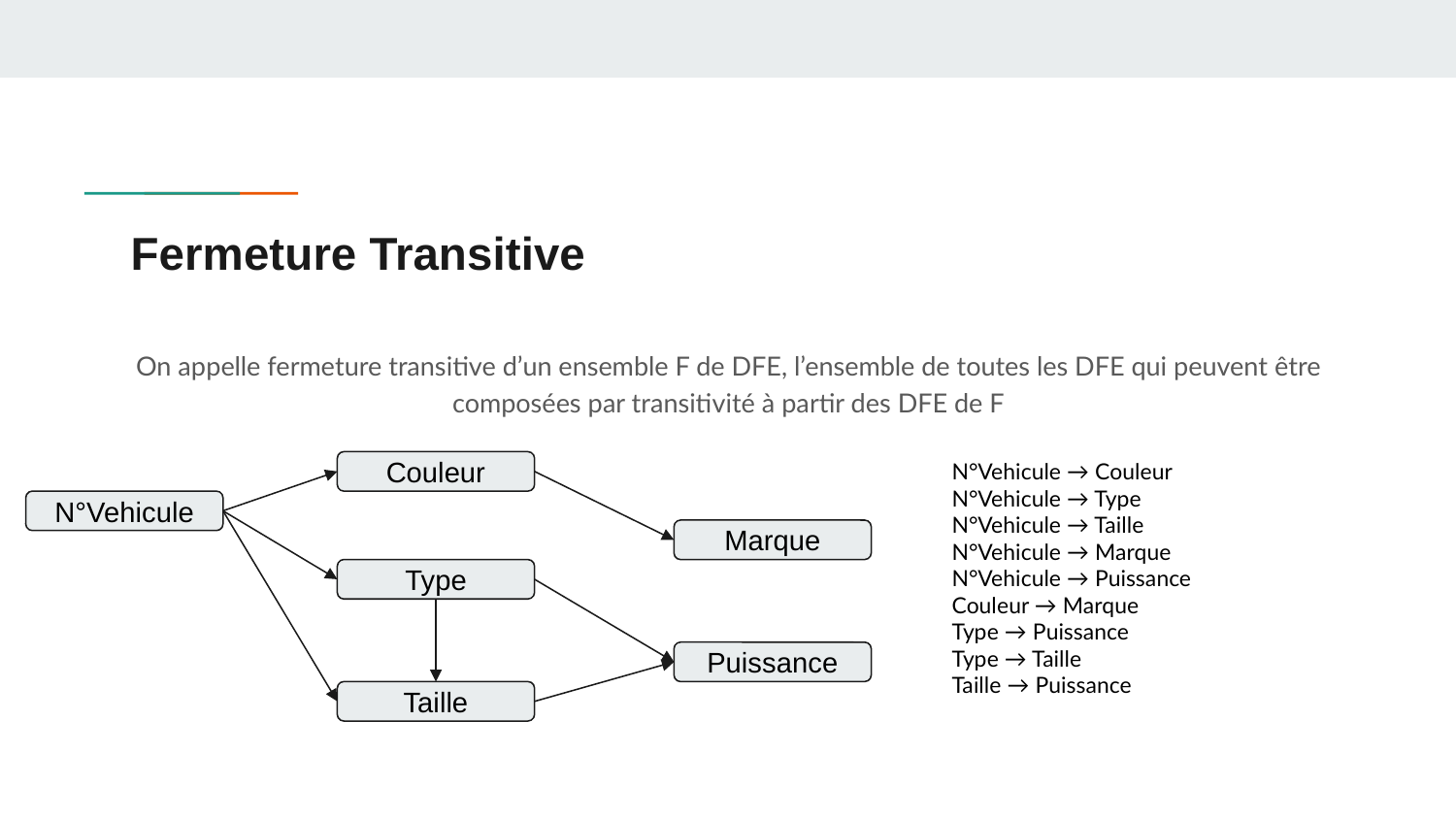

# Fermeture Transitive
On appelle fermeture transitive d’un ensemble F de DFE, l’ensemble de toutes les DFE qui peuvent être composées par transitivité à partir des DFE de F
N°Vehicule → Couleur
N°Vehicule → Type
N°Vehicule → Taille
N°Vehicule → Marque
N°Vehicule → Puissance
Couleur → Marque
Type → Puissance
Type → Taille
Taille → Puissance
Couleur
N°Vehicule
Marque
Type
Puissance
Taille